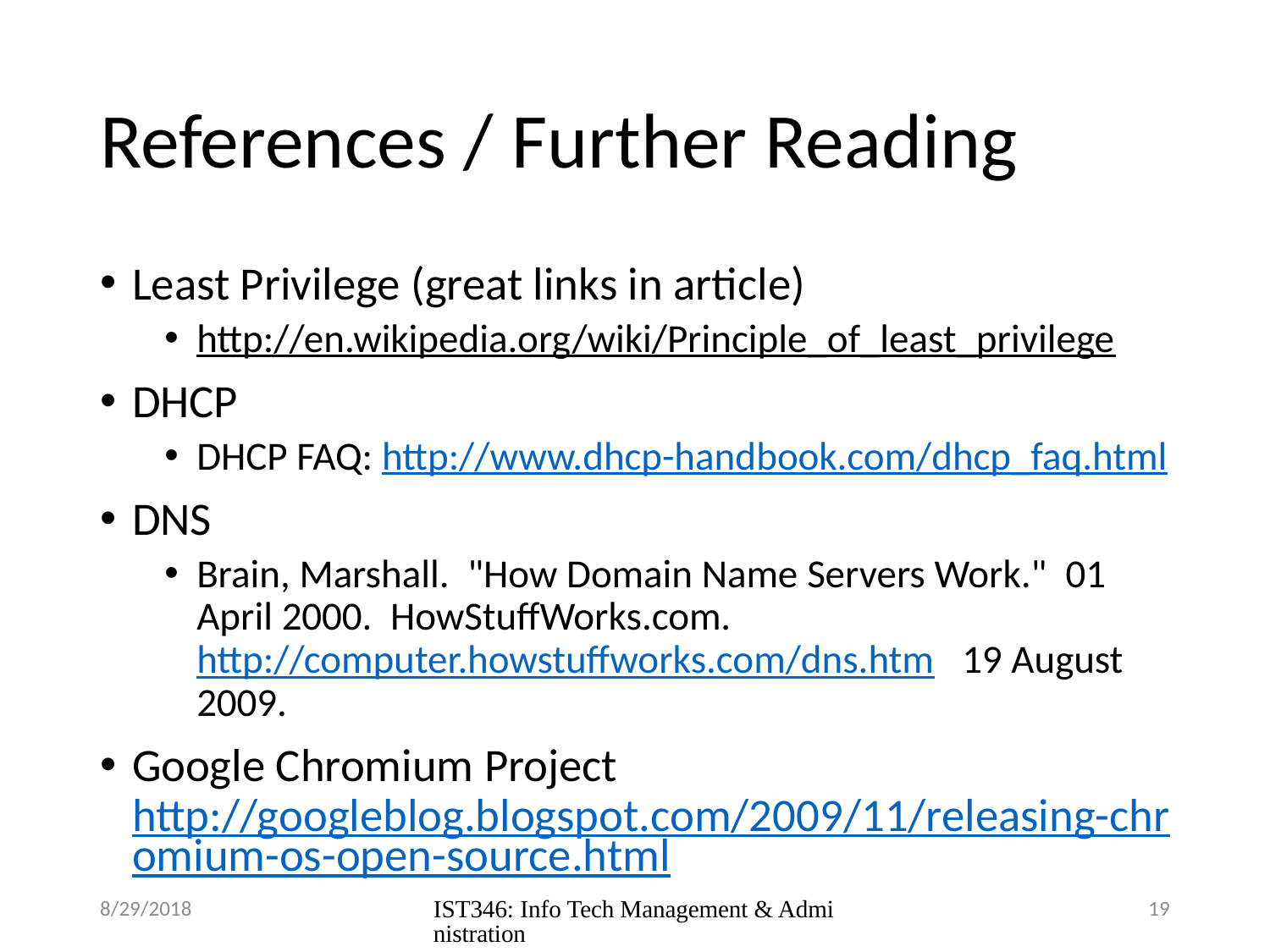

# References / Further Reading
Least Privilege (great links in article)
http://en.wikipedia.org/wiki/Principle_of_least_privilege
DHCP
DHCP FAQ: http://www.dhcp-handbook.com/dhcp_faq.html
DNS
Brain, Marshall.  "How Domain Name Servers Work."  01 April 2000.  HowStuffWorks.com. http://computer.howstuffworks.com/dns.htm   19 August 2009.
Google Chromium Project
http://googleblog.blogspot.com/2009/11/releasing-chromium-os-open-source.html
8/29/2018
IST346: Info Tech Management & Administration
19